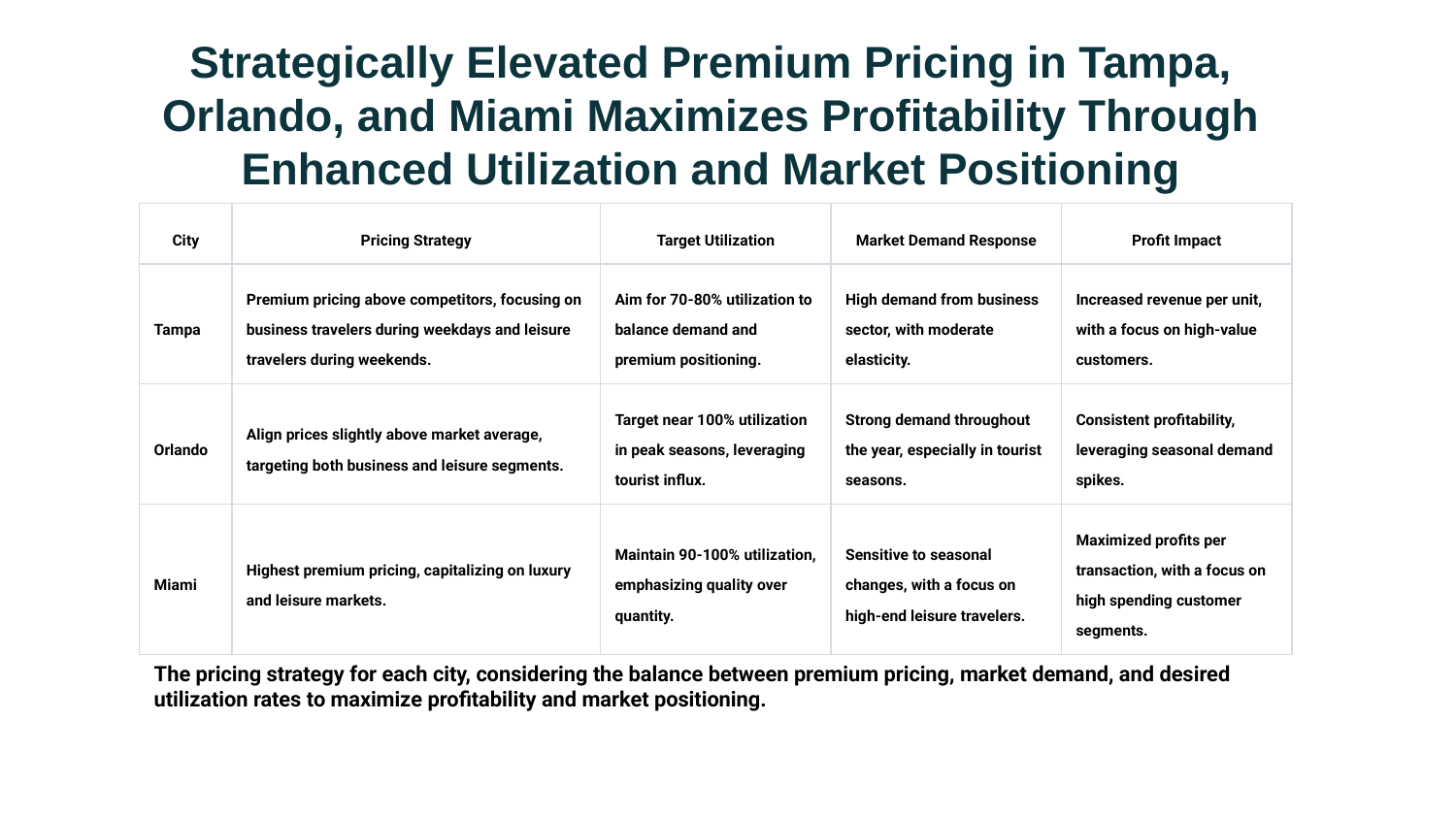

Strategically Elevated Premium Pricing in Tampa, Orlando, and Miami Maximizes Profitability Through Enhanced Utilization and Market Positioning
| City | Pricing Strategy | Target Utilization | Market Demand Response | Profit Impact |
| --- | --- | --- | --- | --- |
| Tampa | Premium pricing above competitors, focusing on business travelers during weekdays and leisure travelers during weekends. | Aim for 70-80% utilization to balance demand and premium positioning. | High demand from business sector, with moderate elasticity. | Increased revenue per unit, with a focus on high-value customers. |
| Orlando | Align prices slightly above market average, targeting both business and leisure segments. | Target near 100% utilization in peak seasons, leveraging tourist influx. | Strong demand throughout the year, especially in tourist seasons. | Consistent profitability, leveraging seasonal demand spikes. |
| Miami | Highest premium pricing, capitalizing on luxury and leisure markets. | Maintain 90-100% utilization, emphasizing quality over quantity. | Sensitive to seasonal changes, with a focus on high-end leisure travelers. | Maximized profits per transaction, with a focus on high spending customer segments. |
The pricing strategy for each city, considering the balance between premium pricing, market demand, and desired utilization rates to maximize profitability and market positioning.